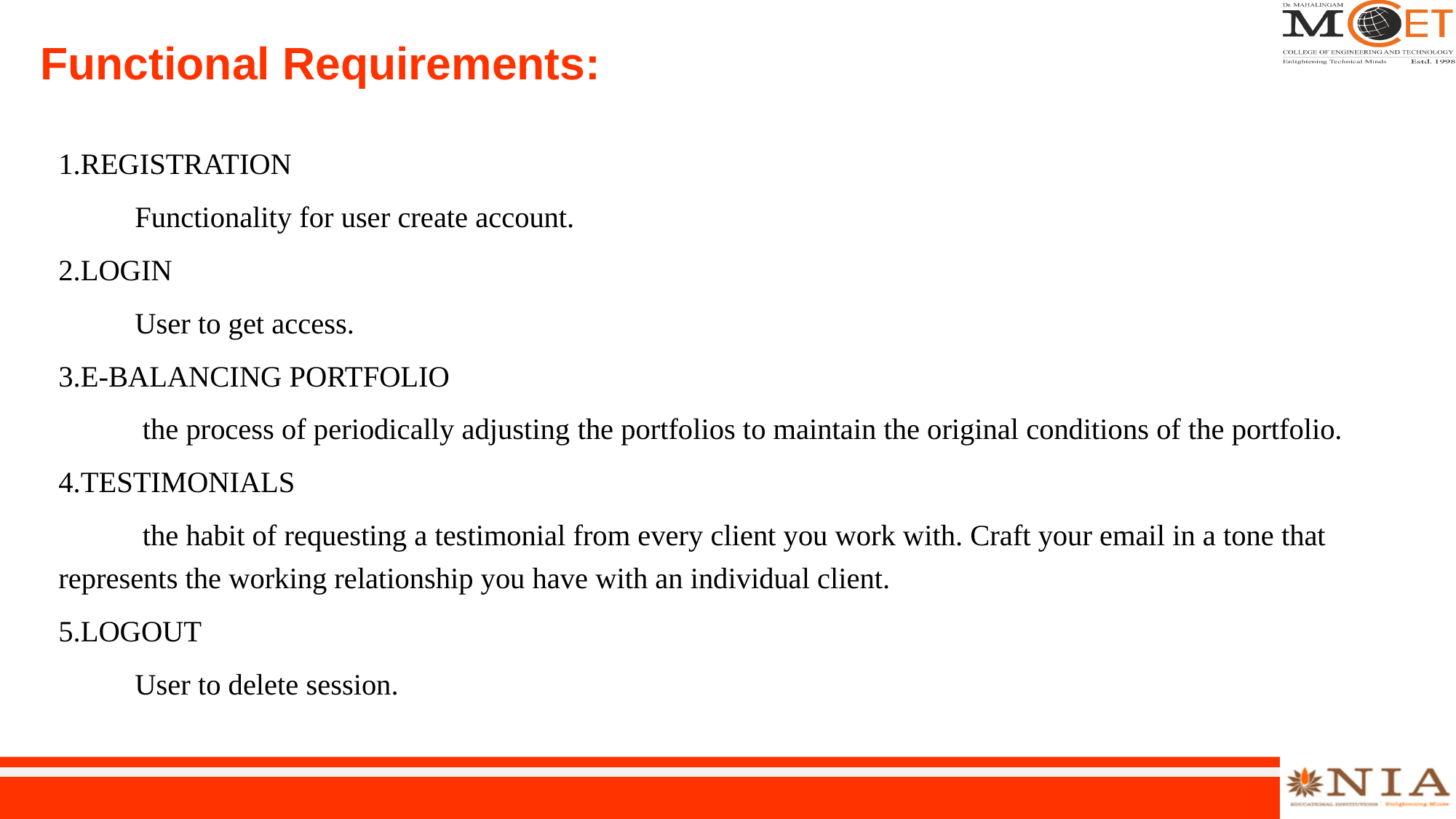

# Functional Requirements:
1.REGISTRATION
	Functionality for user create account.
2.LOGIN
	User to get access.
3.E-BALANCING PORTFOLIO
	 the process of periodically adjusting the portfolios to maintain the original conditions of the portfolio.
4.TESTIMONIALS
	 the habit of requesting a testimonial from every client you work with. Craft your email in a tone that represents the working relationship you have with an individual client.
5.LOGOUT
	User to delete session.